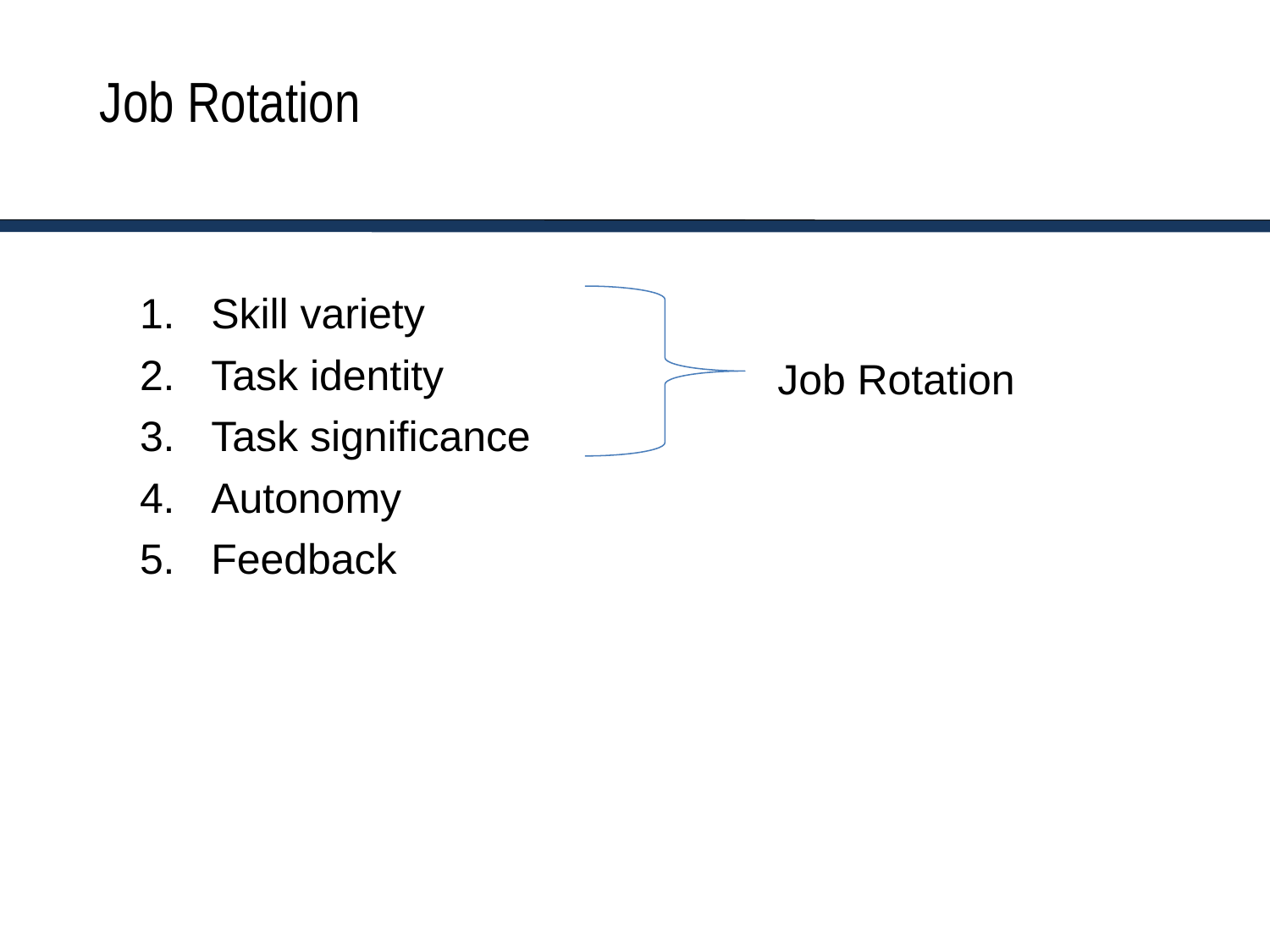

# Job Rotation

Skill variety
Task identity
Task significance
Autonomy
Feedback

Job Rotation
8-11